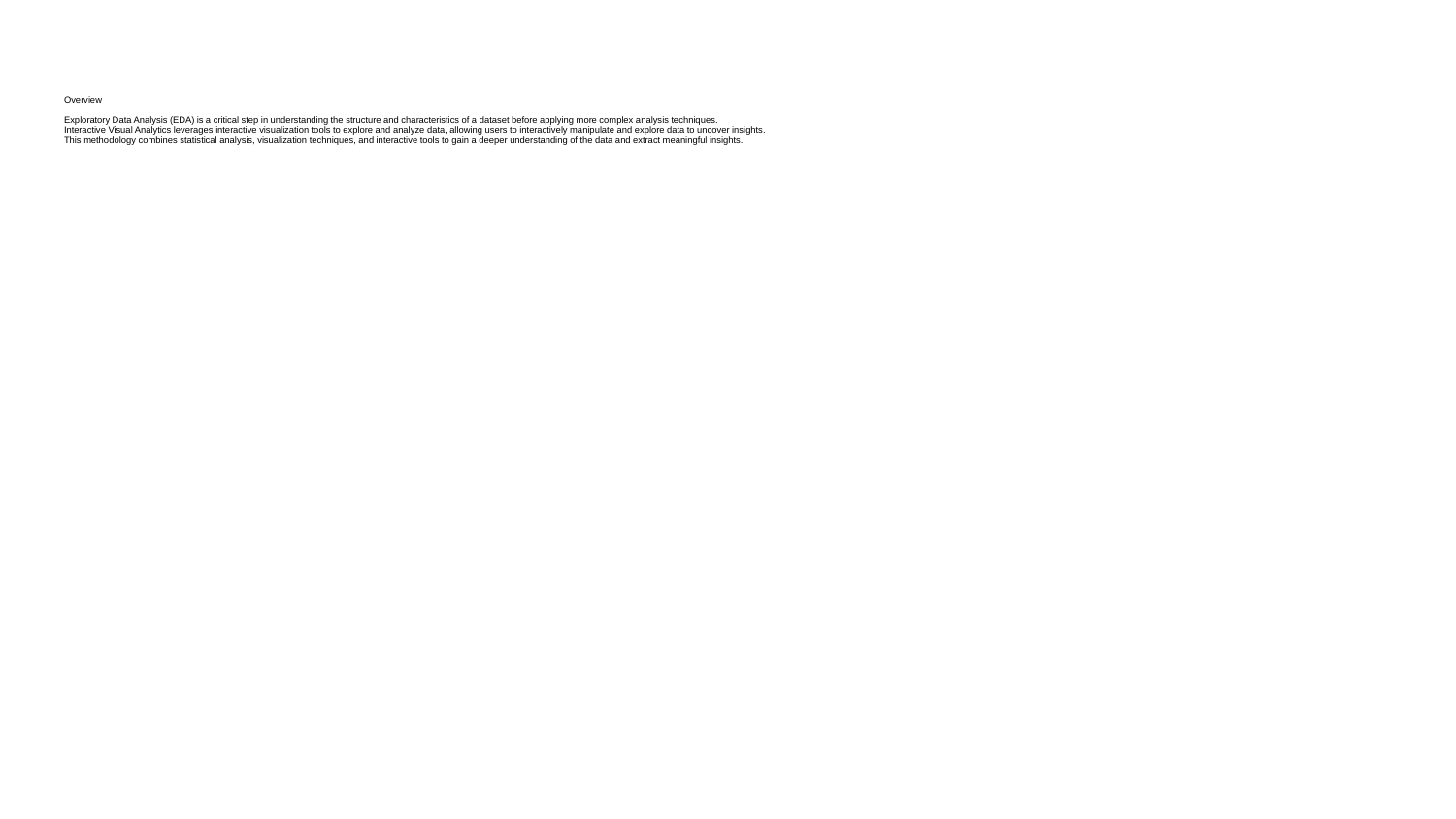

# Overview

Exploratory Data Analysis (EDA) is a critical step in understanding the structure and characteristics of a dataset before applying more complex analysis techniques.
Interactive Visual Analytics leverages interactive visualization tools to explore and analyze data, allowing users to interactively manipulate and explore data to uncover insights.
This methodology combines statistical analysis, visualization techniques, and interactive tools to gain a deeper understanding of the data and extract meaningful insights.